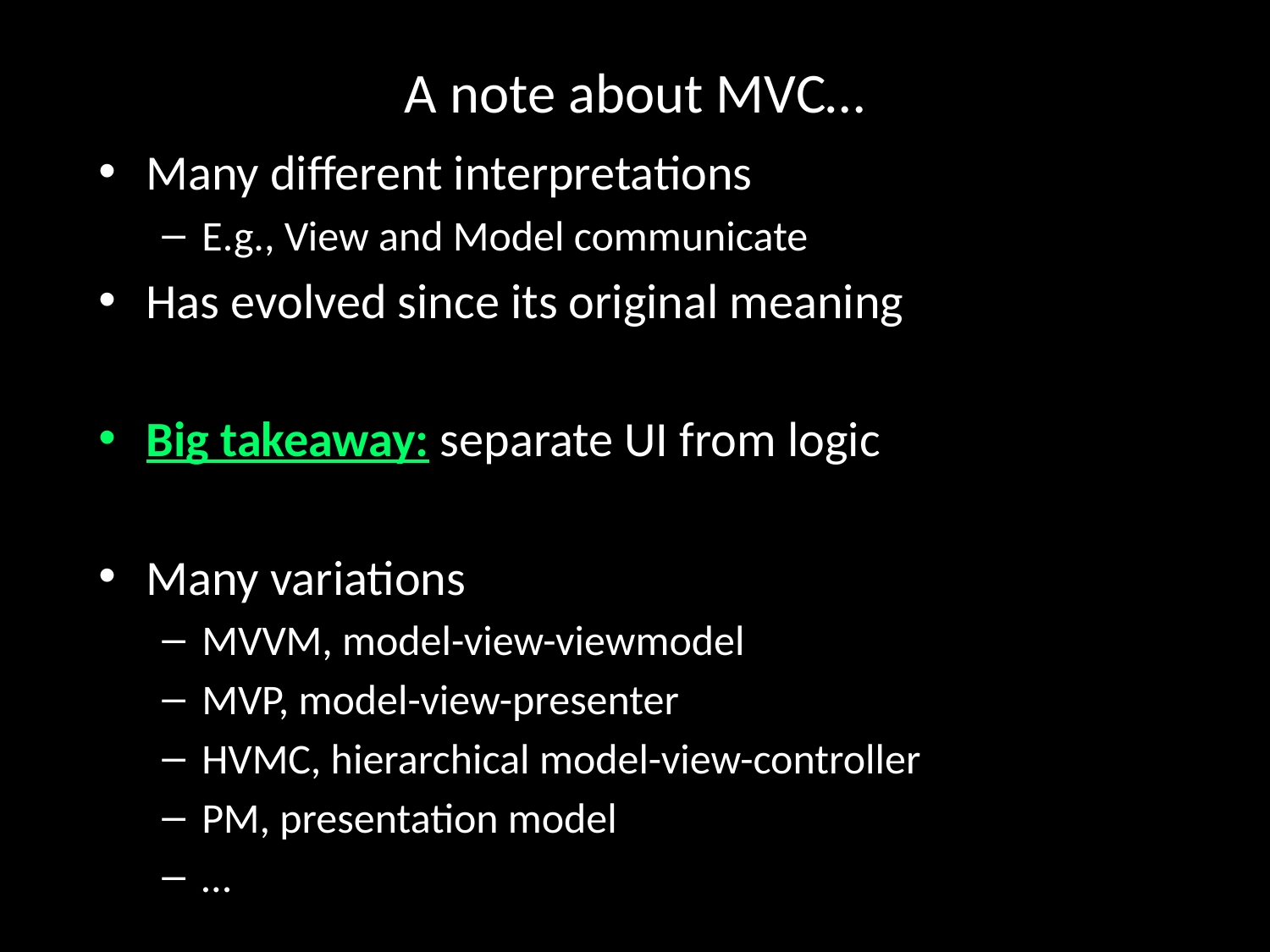

# A note about MVC…
Many different interpretations
E.g., View and Model communicate
Has evolved since its original meaning

Big takeaway: separate UI from logic

Many variations
MVVM, model-view-viewmodel
MVP, model-view-presenter
HVMC, hierarchical model-view-controller
PM, presentation model
…